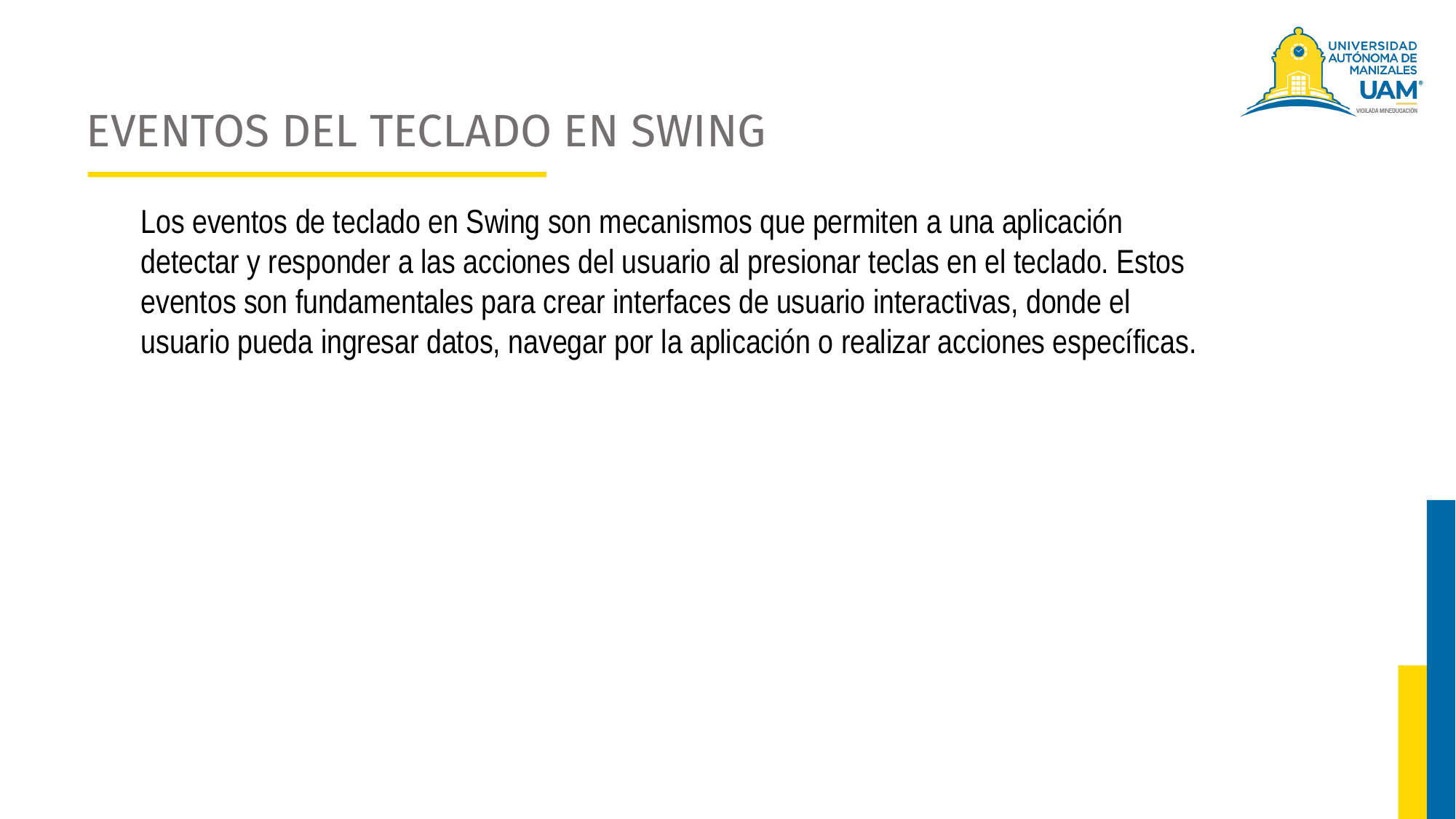

# EVENTOS DEL TECLADO EN SWING

Los eventos de teclado en Swing son mecanismos que permiten a una aplicación detectar y responder a las acciones del usuario al presionar teclas en el teclado. Estos eventos son fundamentales para crear interfaces de usuario interactivas, donde el usuario pueda ingresar datos, navegar por la aplicación o realizar acciones específicas.